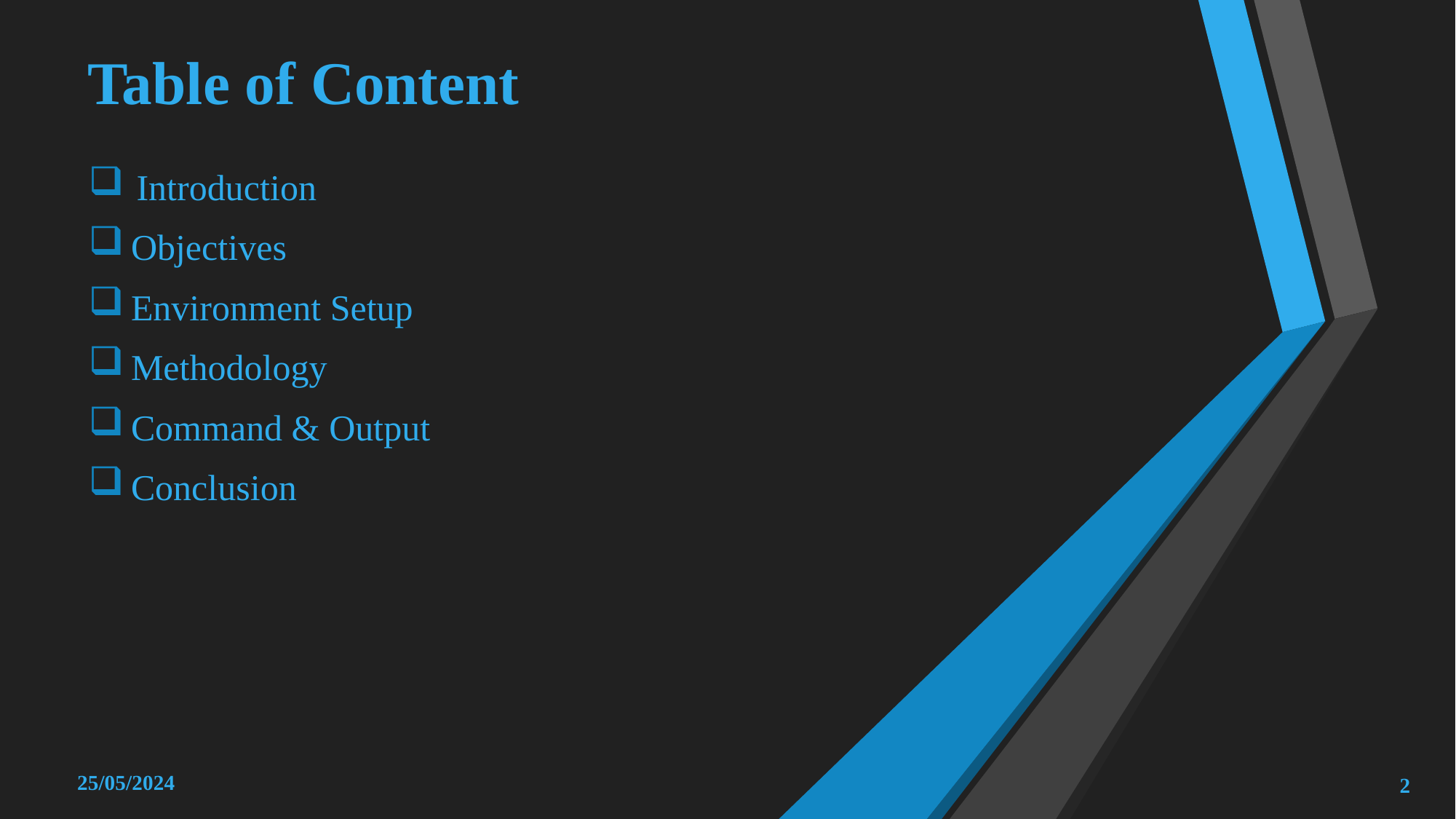

# Table of Content

 Introduction
 Objectives
 Environment Setup
 Methodology
 Command & Output
 Conclusion
25/05/2024
2